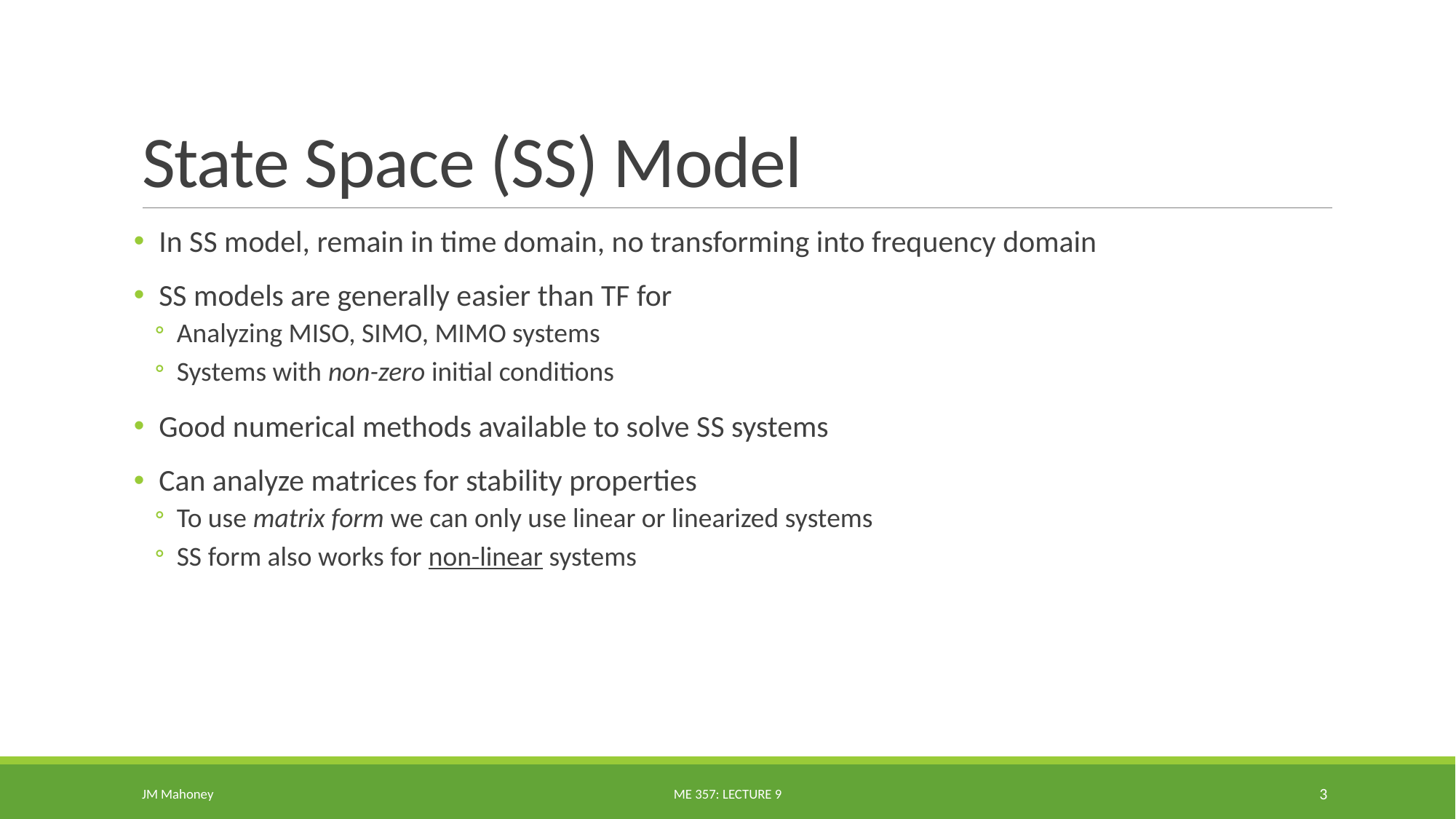

# State Space (SS) Model
In SS model, remain in time domain, no transforming into frequency domain
SS models are generally easier than TF for
Analyzing MISO, SIMO, MIMO systems
Systems with non-zero initial conditions
Good numerical methods available to solve SS systems
Can analyze matrices for stability properties
To use matrix form we can only use linear or linearized systems
SS form also works for non-linear systems
JM Mahoney
ME 357: Lecture 9
3